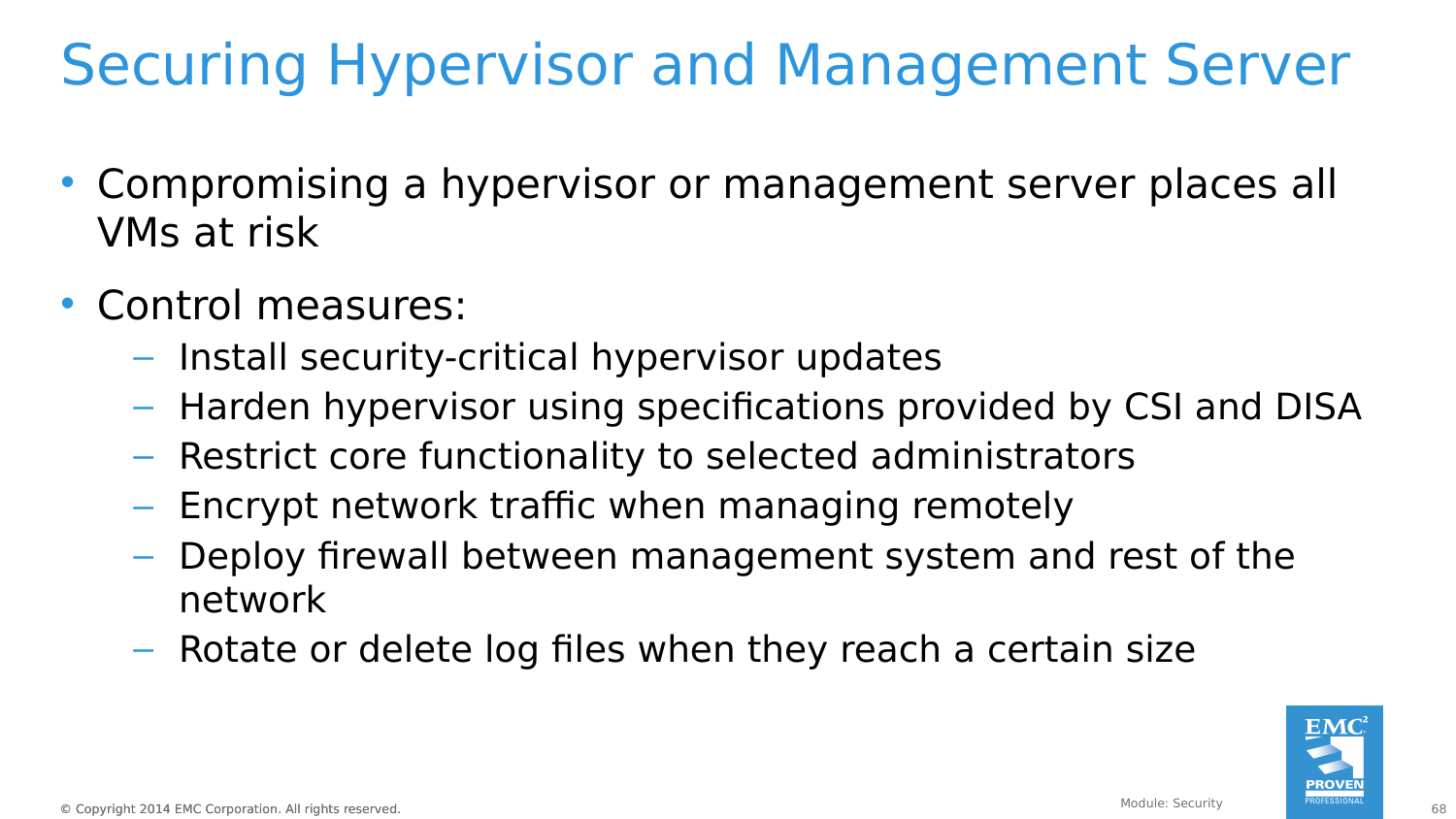

# Securing Hypervisor and Management Server
Compromising a hypervisor or management server places all VMs at risk
Control measures:
Install security-critical hypervisor updates
Harden hypervisor using specifications provided by CSI and DISA
Restrict core functionality to selected administrators
Encrypt network traffic when managing remotely
Deploy firewall between management system and rest of the network
Rotate or delete log files when they reach a certain size
Module: Security